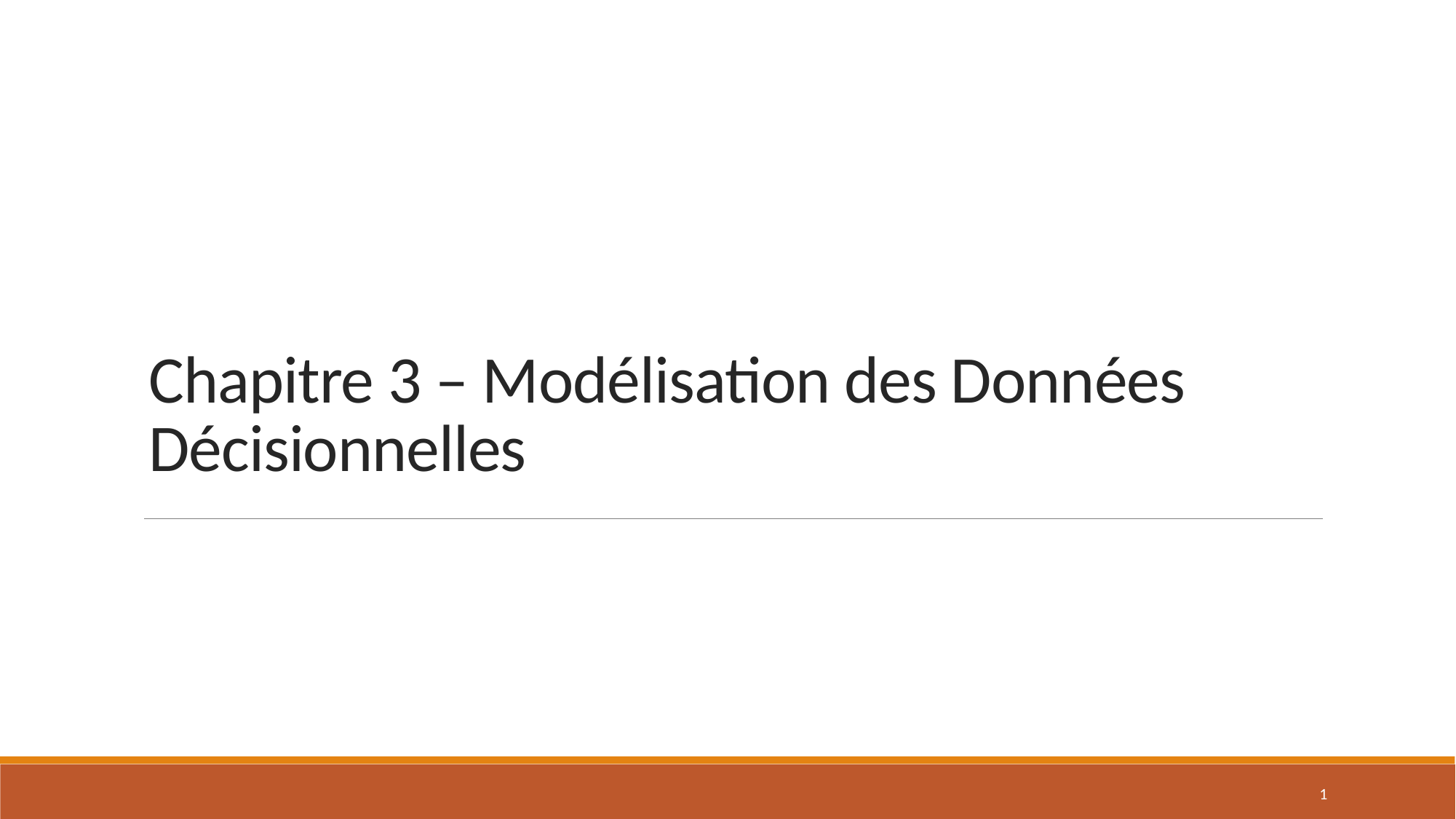

# Chapitre 3 – Modélisation des Données Décisionnelles
1